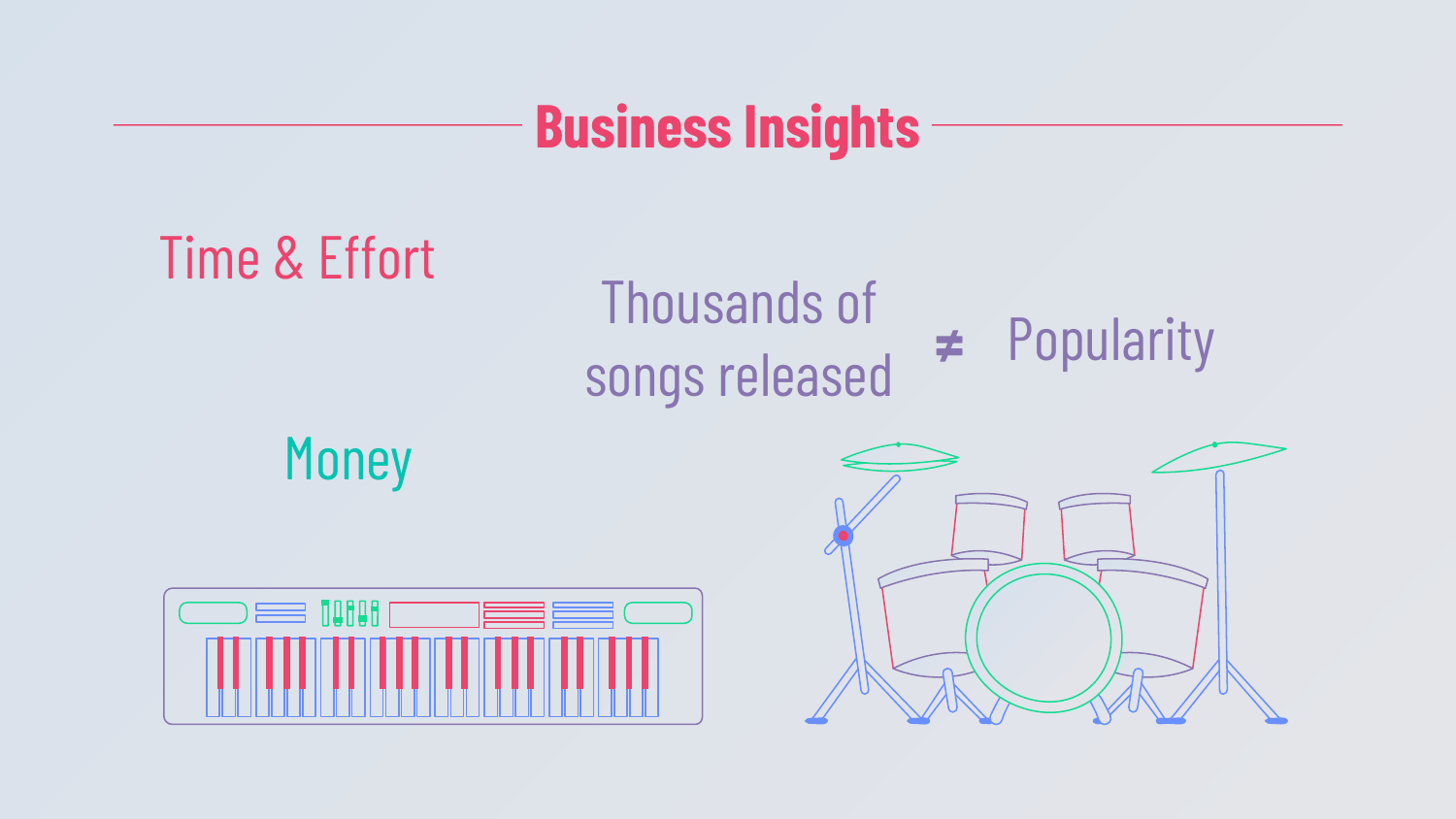

# Business Insights
Time & Effort
Popularity
≠
Thousands of songs released
Money